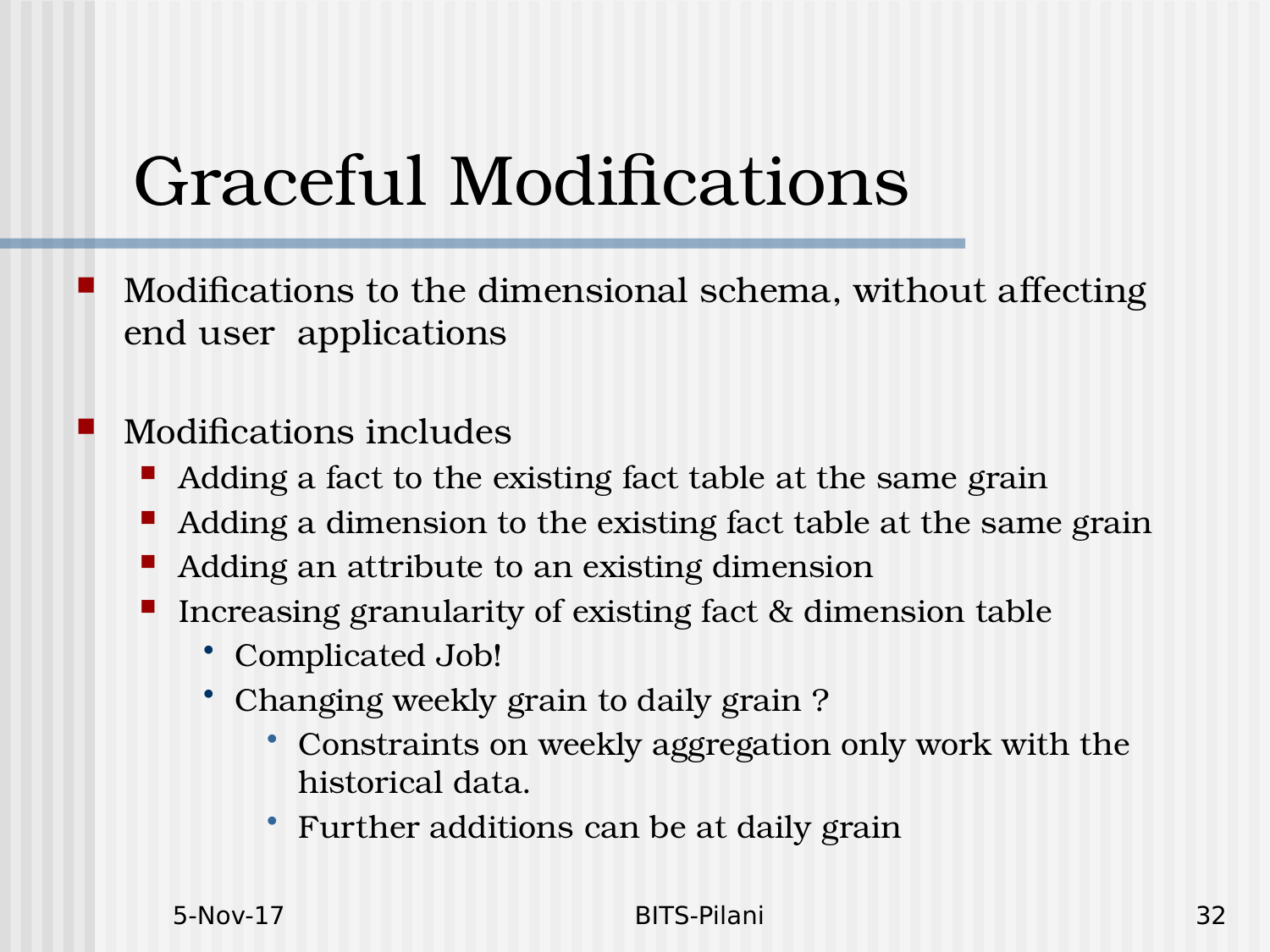

# Graceful Modifications

Modifications to the dimensional schema, without affecting end user  applications

Modifications includes
Adding a fact to the existing fact table at the same grain
Adding a dimension to the existing fact table at the same grain
Adding an attribute to an existing dimension
Increasing granularity of existing fact & dimension table
Complicated Job!
Changing weekly grain to daily grain ?
Constraints on weekly aggregation only work with the historical data.
Further additions can be at daily grain
5-Nov-17
BITS-Pilani
32